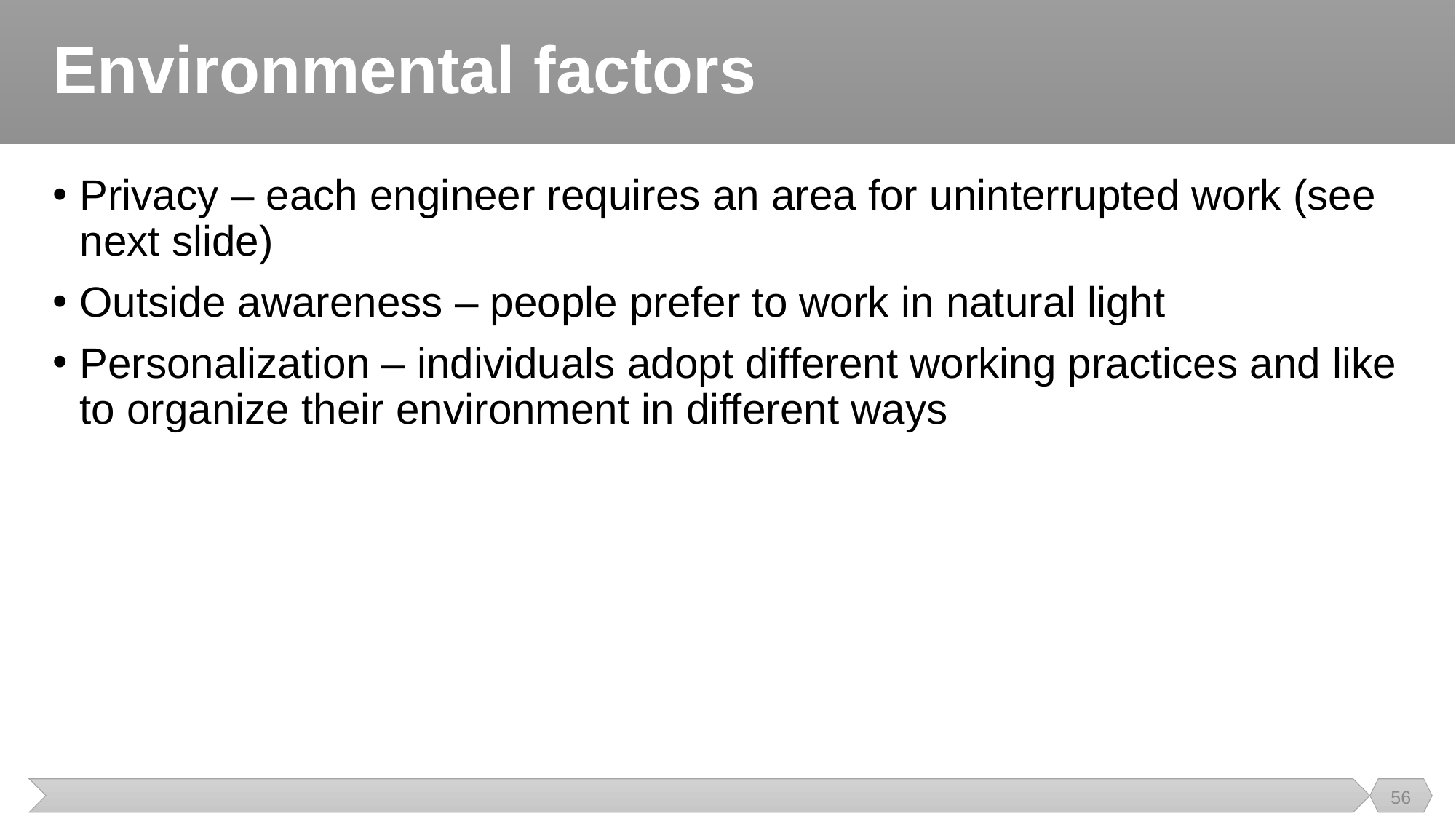

# Environmental factors
Privacy – each engineer requires an area for uninterrupted work (see next slide)
Outside awareness – people prefer to work in natural light
Personalization – individuals adopt different working practices and like to organize their environment in different ways
56